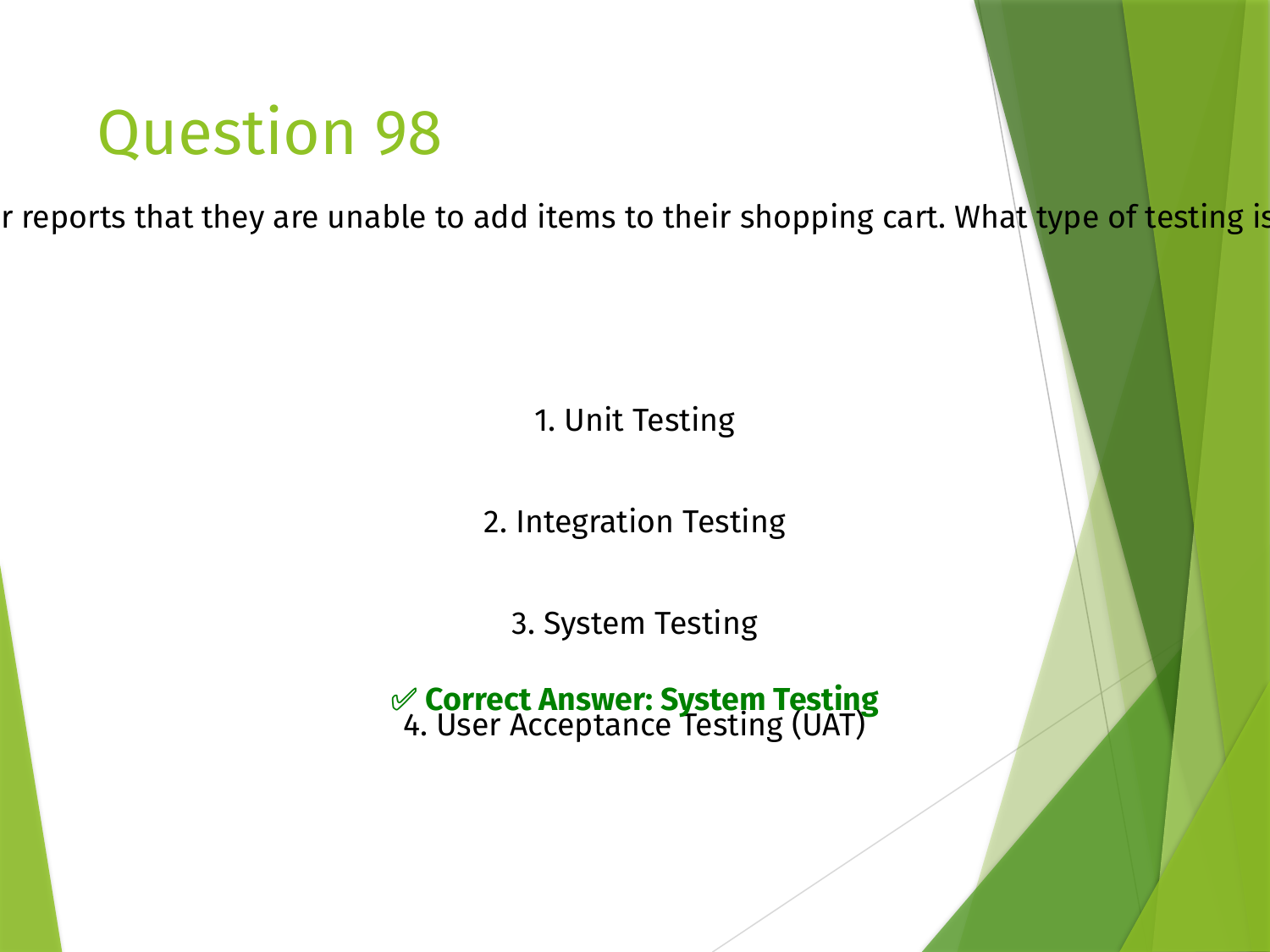

# Question 98
You are testing a new e-commerce website. A user reports that they are unable to add items to their shopping cart. What type of testing is most relevant to identify and resolve this issue?

1. Unit Testing

2. Integration Testing

3. System Testing

✅ Correct Answer: System Testing

4. User Acceptance Testing (UAT)